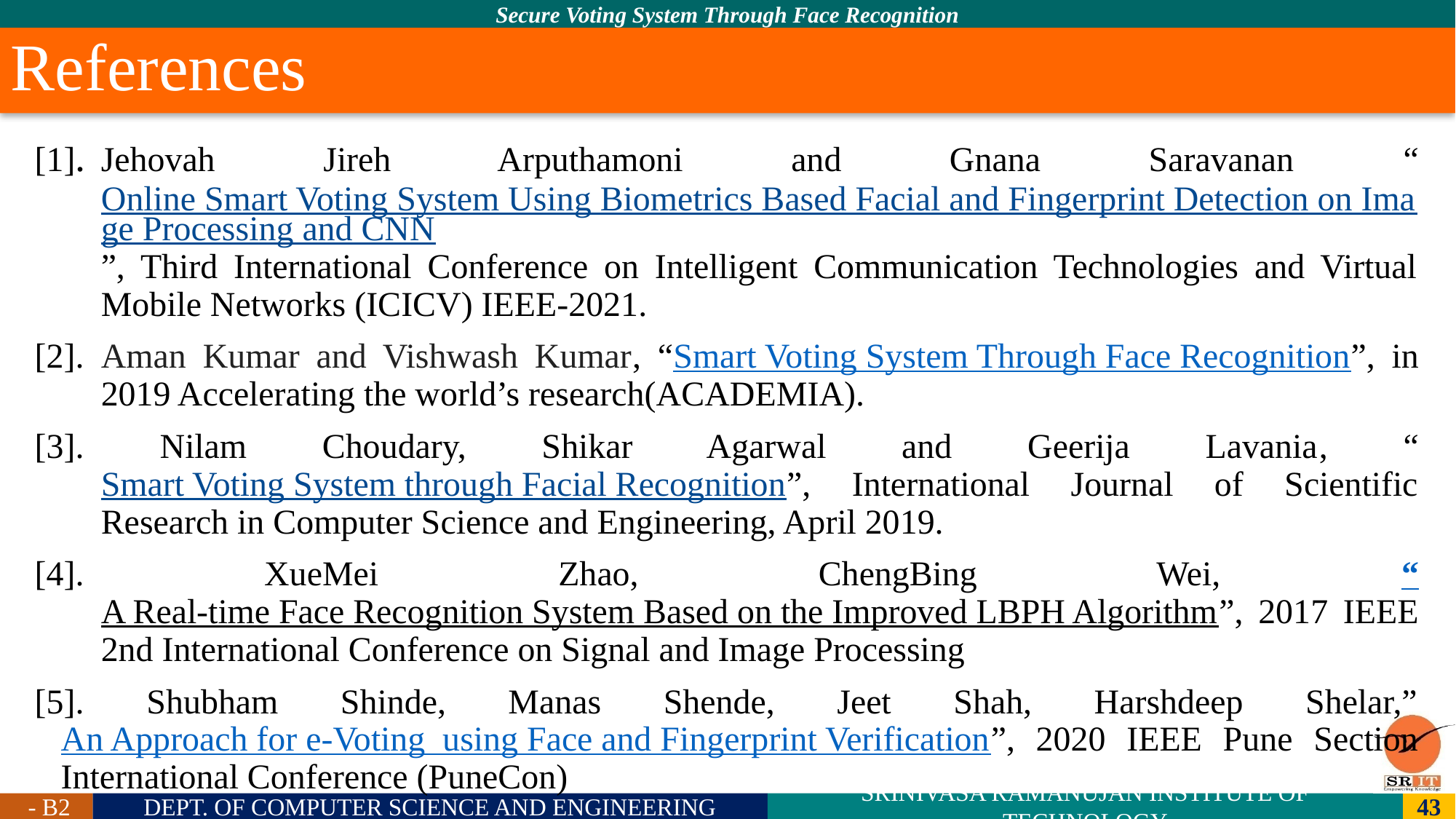

# References
[1].	Jehovah Jireh Arputhamoni and Gnana Saravanan “Online Smart Voting System Using Biometrics Based Facial and Fingerprint Detection on Image Processing and CNN”, Third International Conference on Intelligent Communication Technologies and Virtual Mobile Networks (ICICV) IEEE-2021.
[2]. Aman Kumar and Vishwash Kumar, “Smart Voting System Through Face Recognition”, in 2019 Accelerating the world’s research(ACADEMIA).
[3]. Nilam Choudary, Shikar Agarwal and Geerija Lavania, “Smart Voting System through Facial Recognition”, International Journal of Scientific Research in Computer Science and Engineering, April 2019.
[4]. XueMei Zhao, ChengBing Wei, “A Real-time Face Recognition System Based on the Improved LBPH Algorithm”, 2017 IEEE 2nd International Conference on Signal and Image Processing
[5]. Shubham Shinde, Manas Shende, Jeet Shah, Harshdeep Shelar,” An Approach for e-Voting  using Face and Fingerprint Verification”, 2020 IEEE Pune Section International Conference (PuneCon)